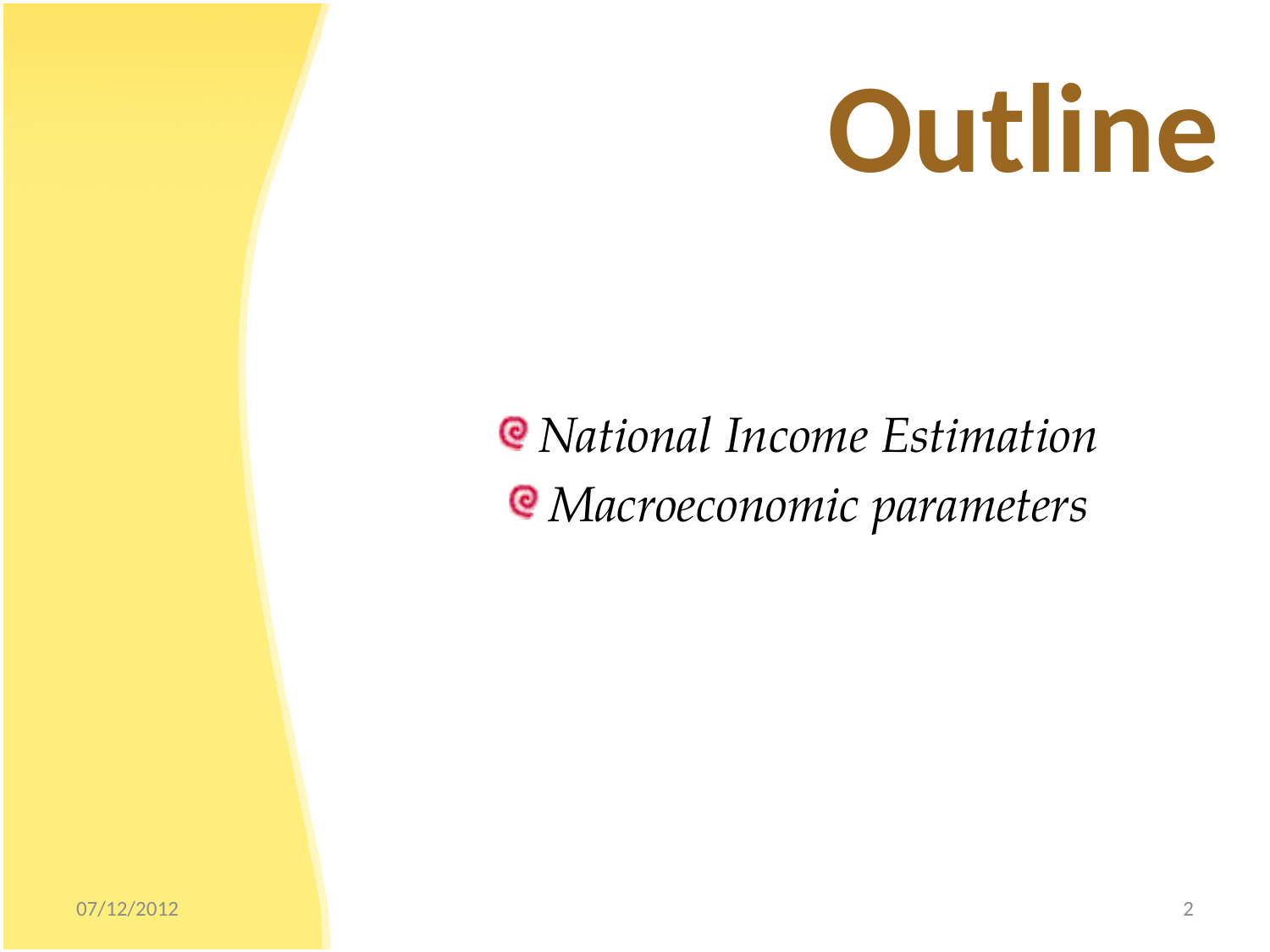

# Outline

National Income Estimation
Macroeconomic parameters
07/12/2012
2